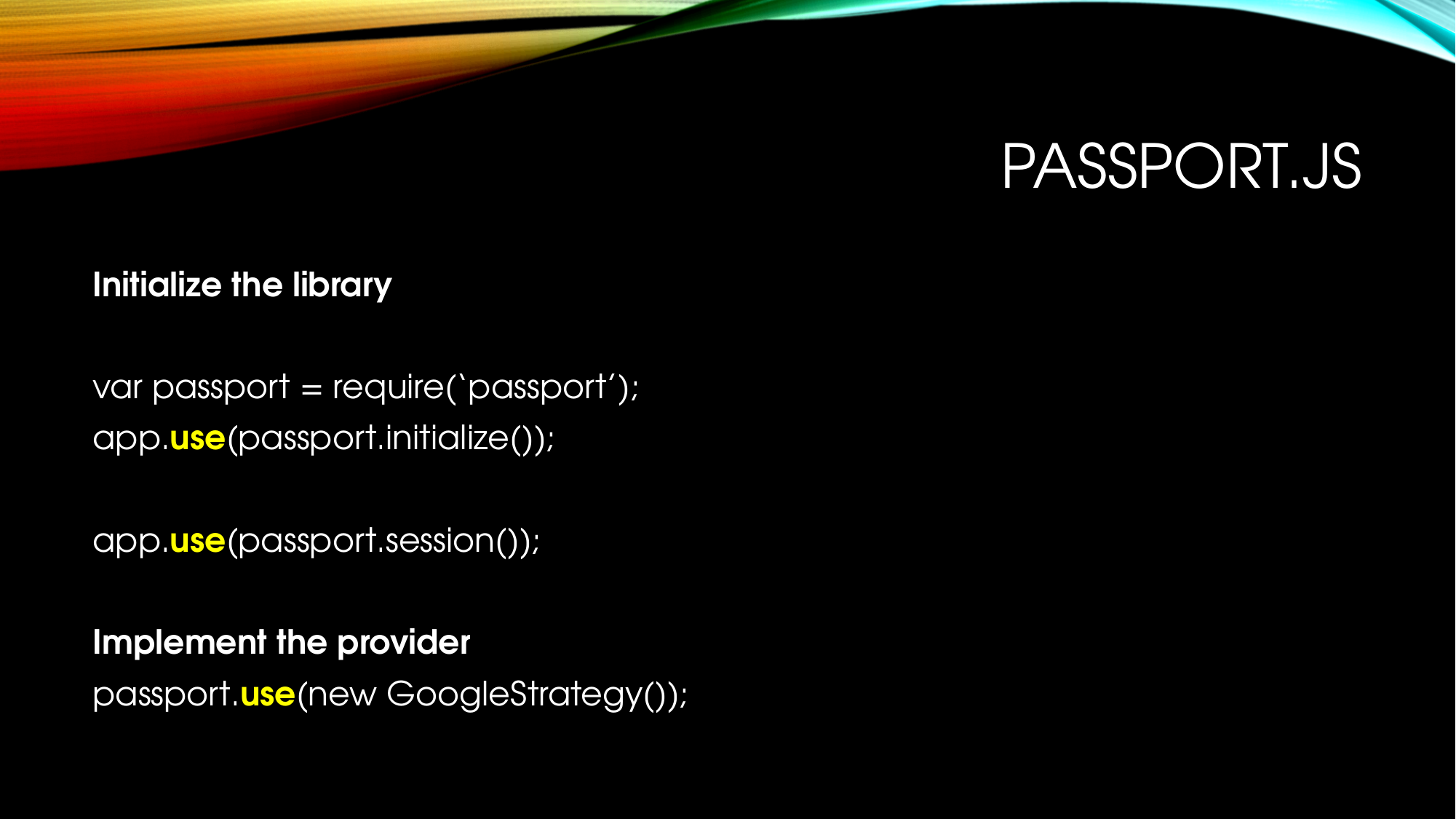

# Passport.js
Initialize the library

var passport = require(‘passport’);
app.use(passport.initialize());
//Add session
app.use(passport.session());

Implement the provider
passport.use(new GoogleStrategy());